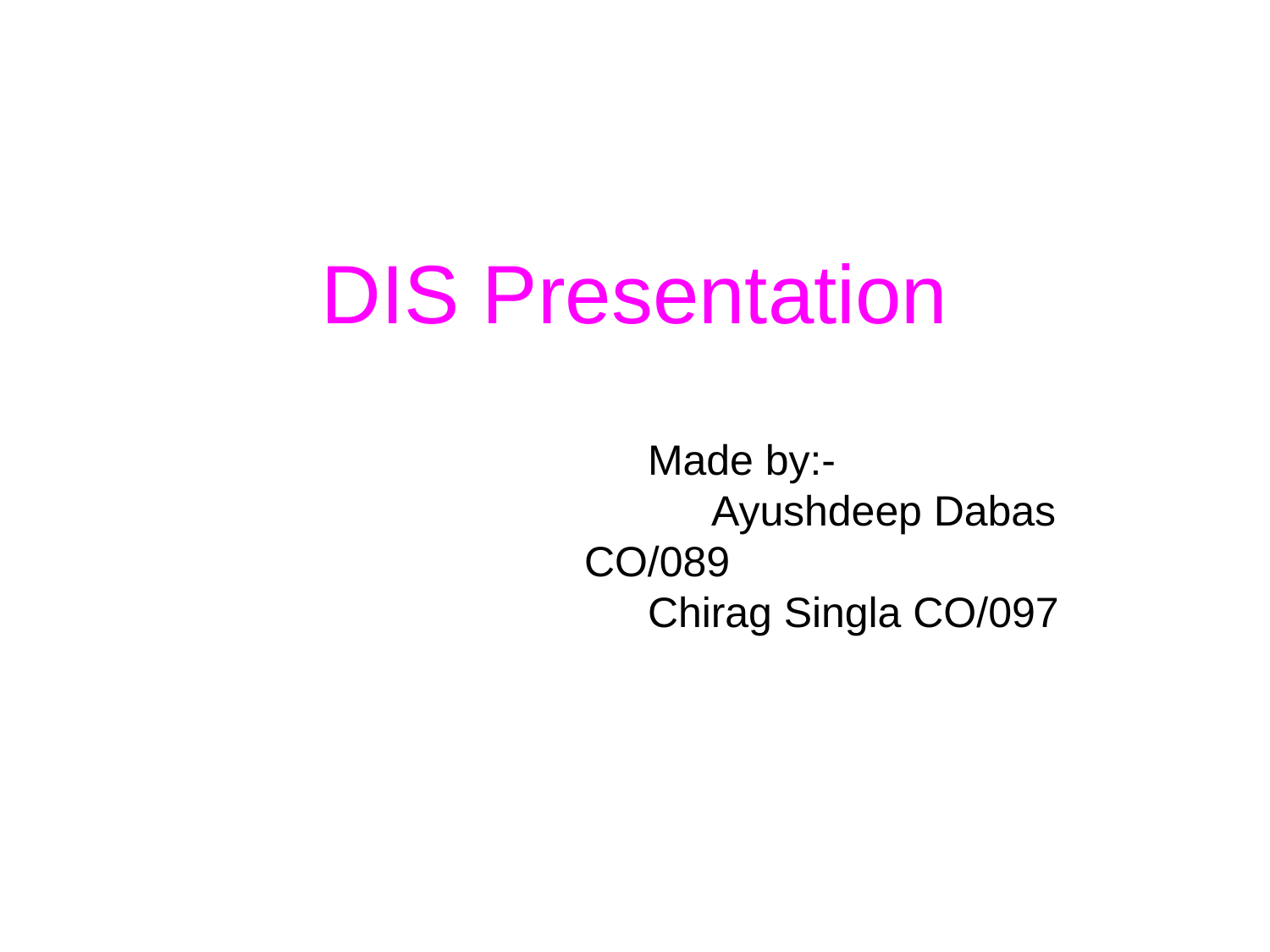

# DIS Presentation

Made by:-
	Ayushdeep Dabas CO/089
Chirag Singla CO/097